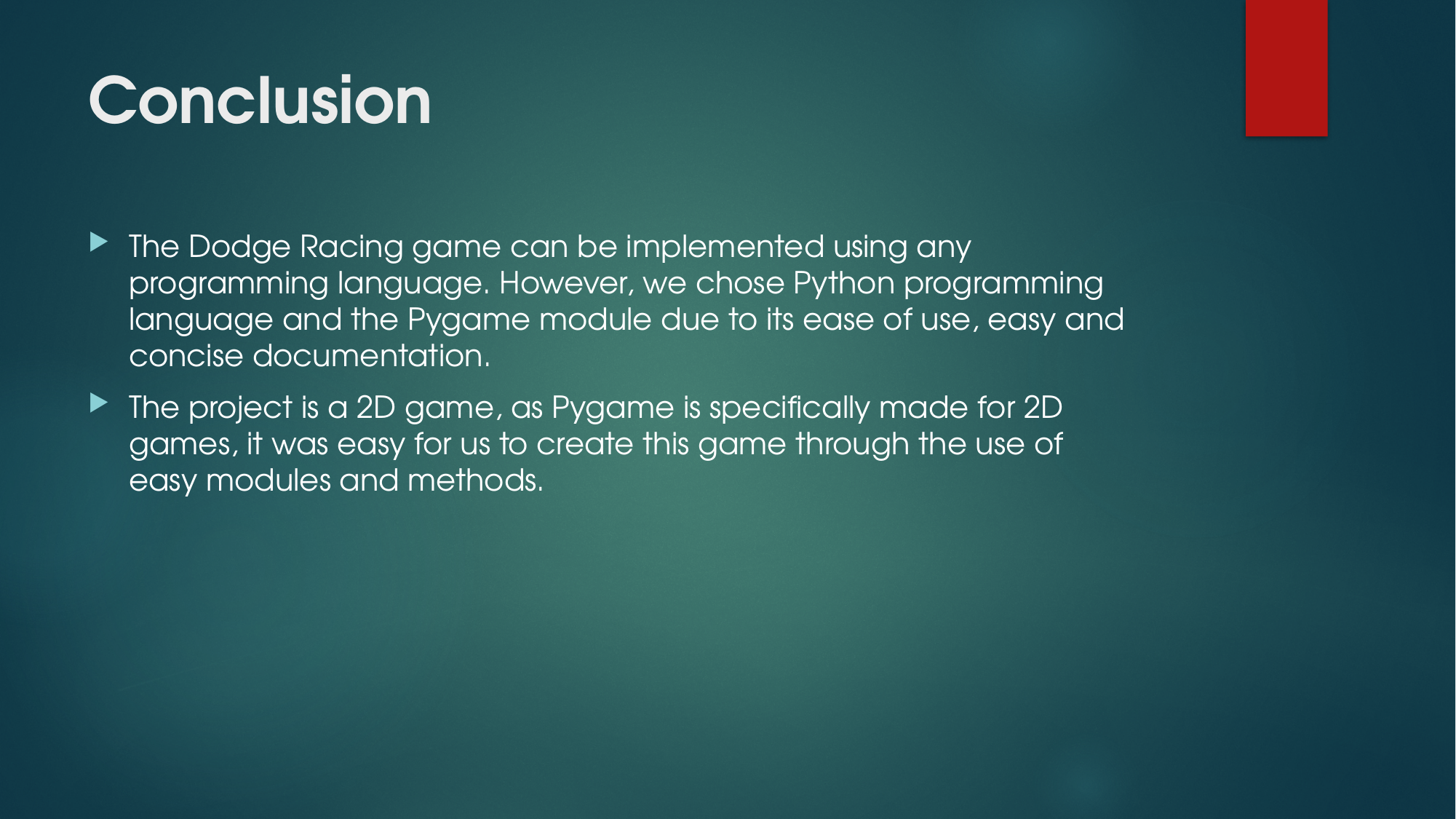

# Conclusion
The Dodge Racing game can be implemented using any programming language. However, we chose Python programming language and the Pygame module due to its ease of use, easy and concise documentation.
The project is a 2D game, as Pygame is specifically made for 2D games, it was easy for us to create this game through the use of easy modules and methods.